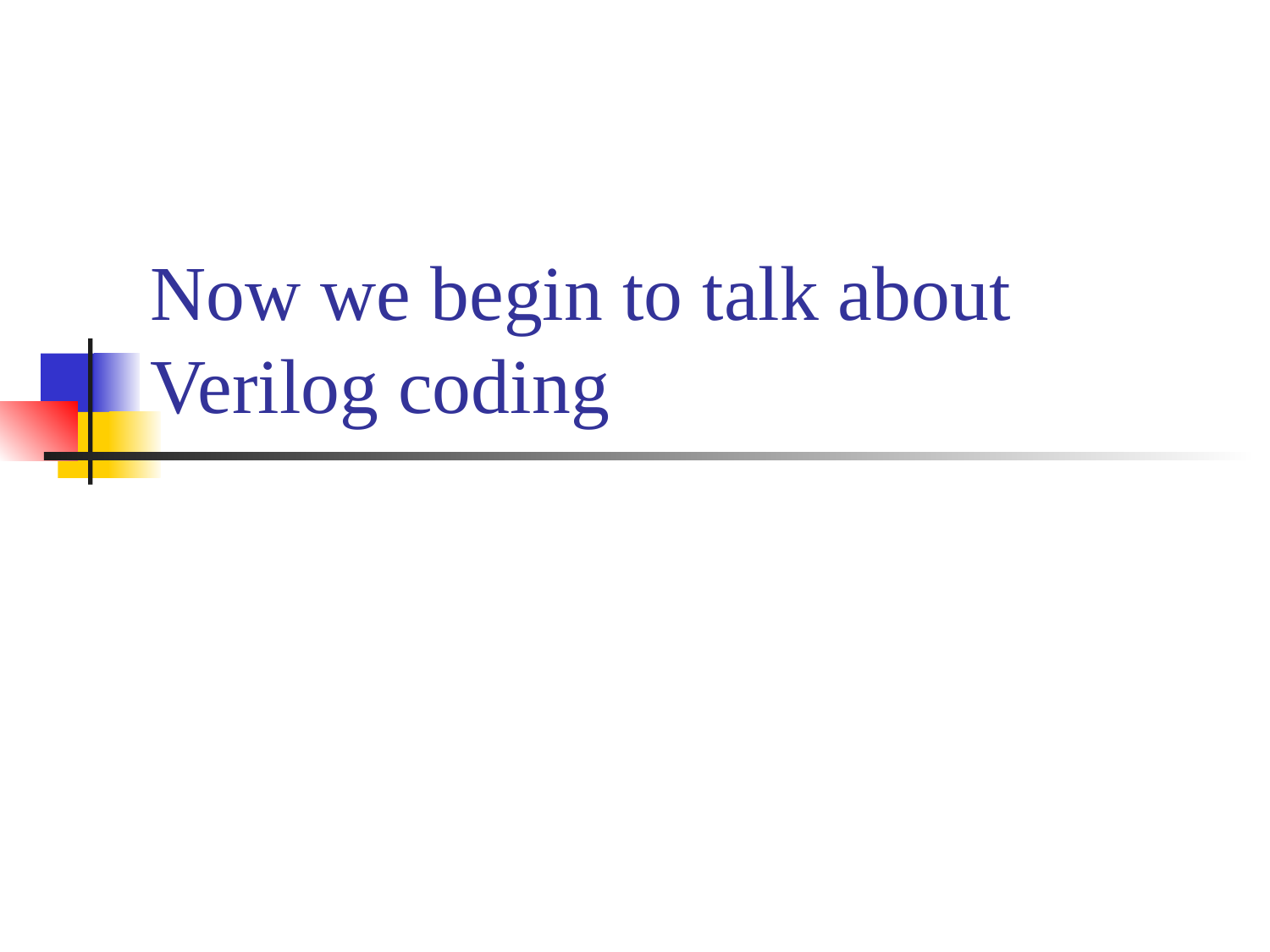

# Now we begin to talk about Verilog coding